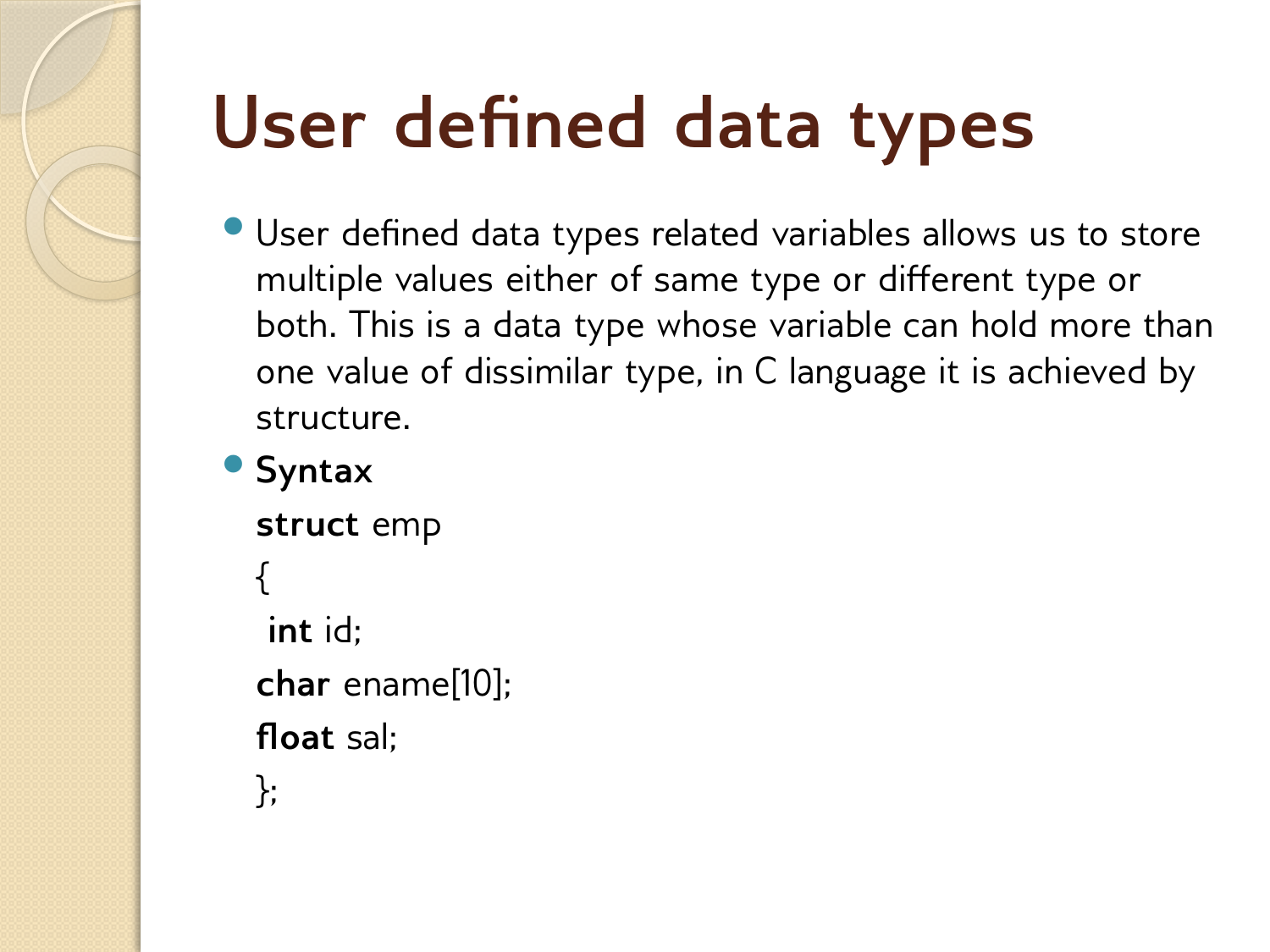

# User defined data types
User defined data types related variables allows us to store multiple values either of same type or different type or both. This is a data type whose variable can hold more than one value of dissimilar type, in C language it is achieved by structure.
Syntax
	struct emp
	{
	 int id;
	char ename[10];
	float sal;
	};